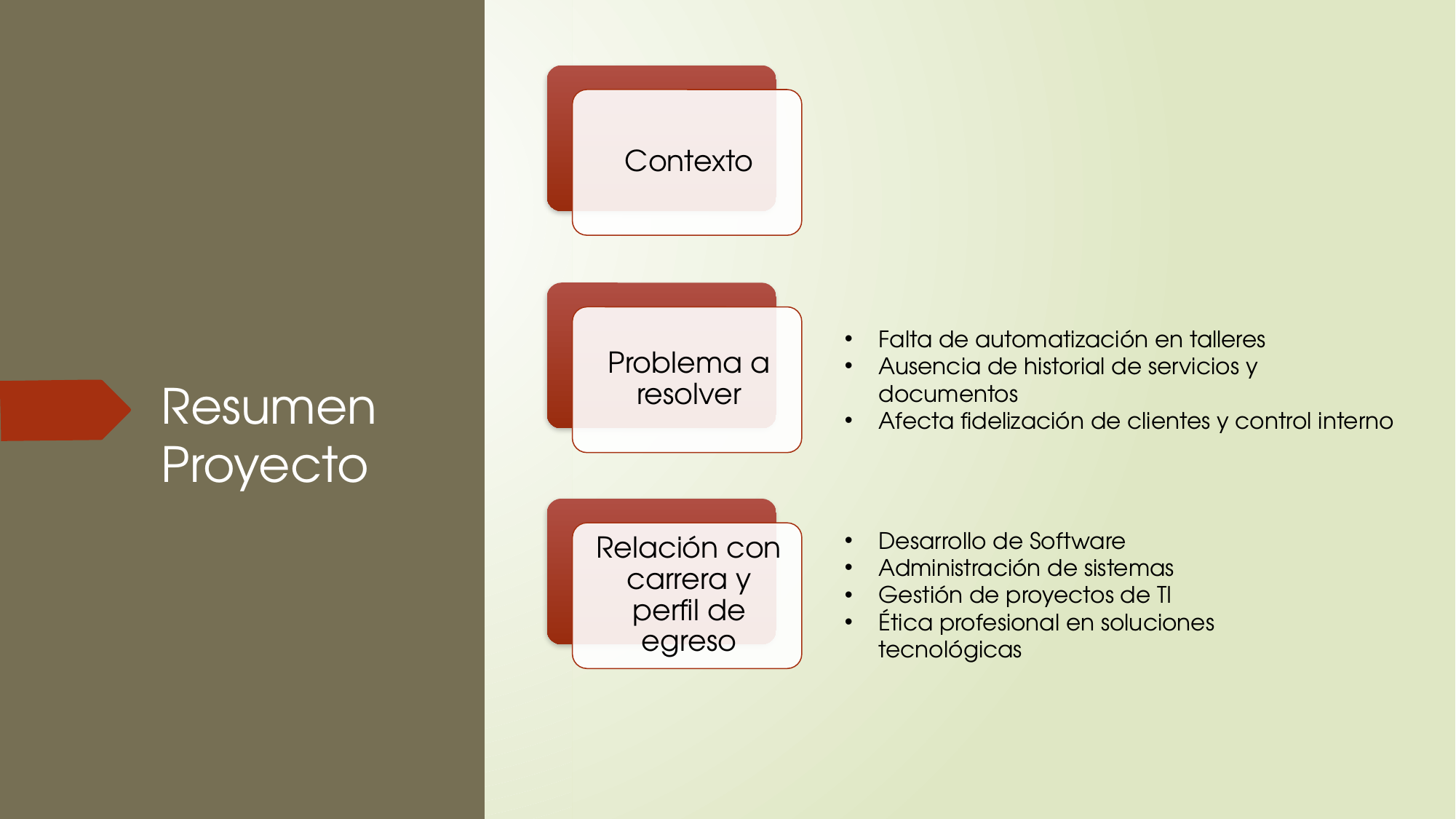

Contexto
Problema a resolver
Relación con carrera y perfil de egreso
Falta de automatización en talleres
Ausencia de historial de servicios y documentos
Afecta fidelización de clientes y control interno
# Resumen Proyecto

Desarrollo de Software
Administración de sistemas
Gestión de proyectos de TI
Ética profesional en soluciones tecnológicas